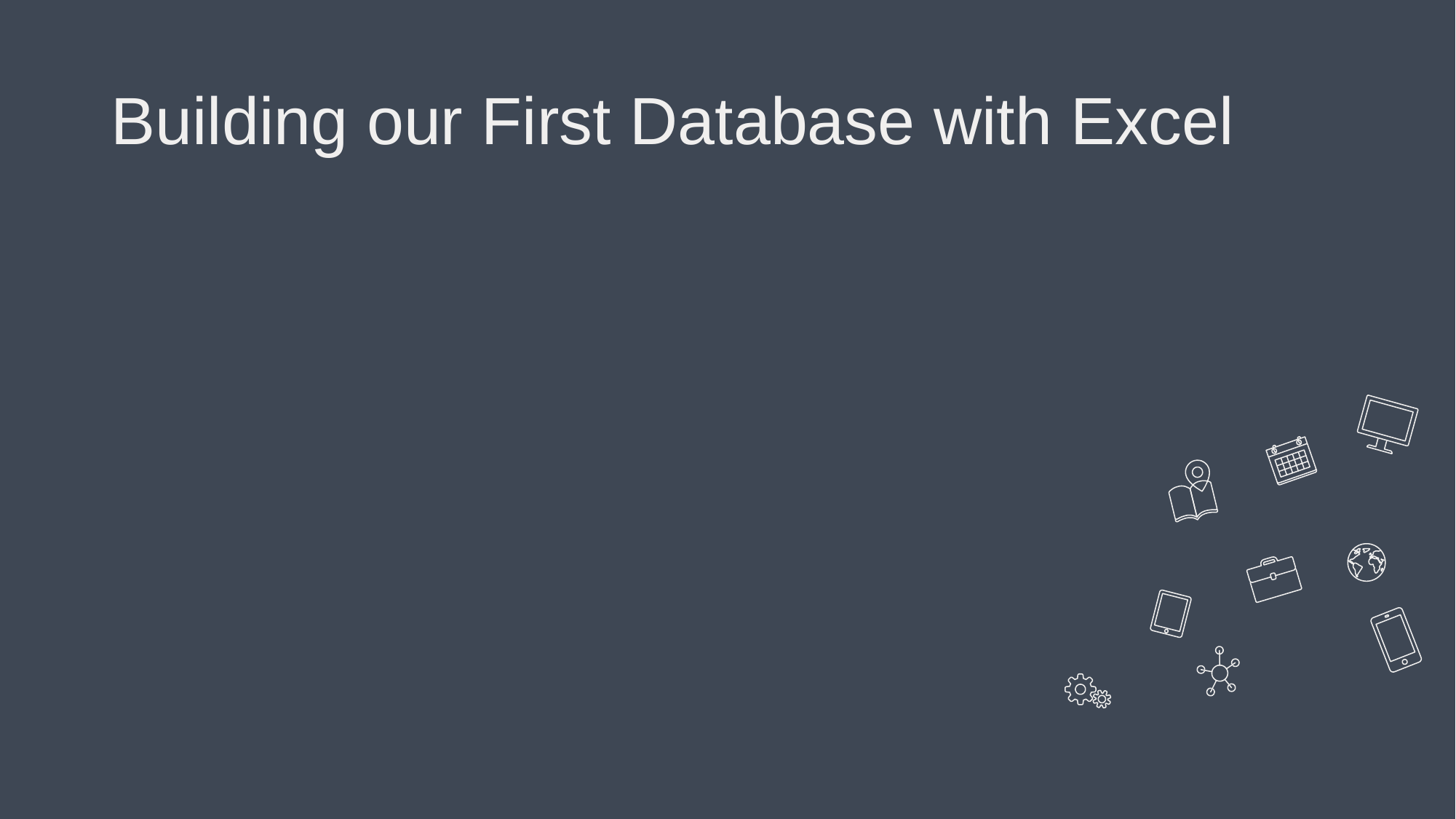

# Building our First Database with Excel